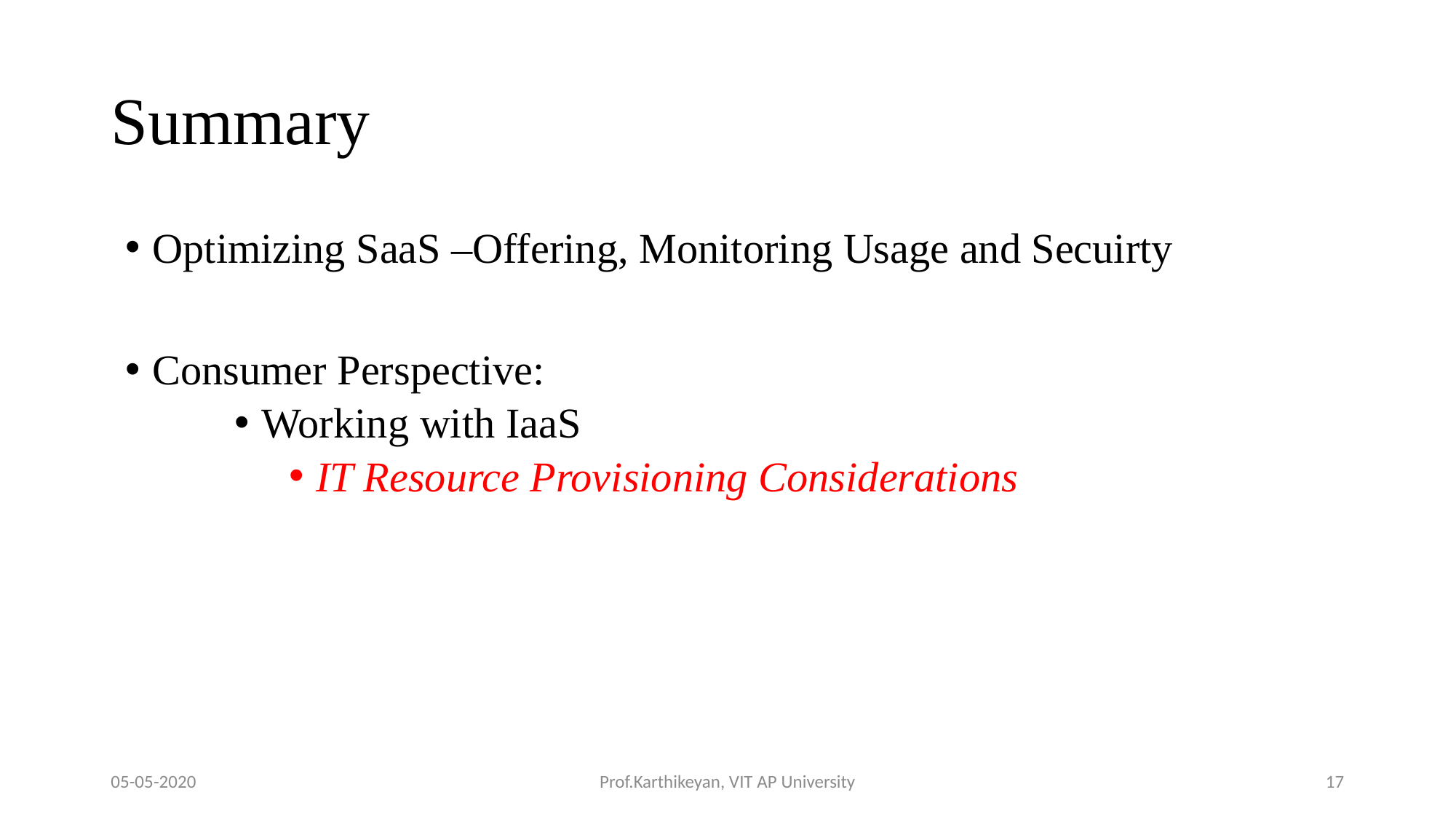

# Summary
Optimizing SaaS –Offering, Monitoring Usage and Secuirty

Consumer Perspective:
Working with IaaS
IT Resource Provisioning Considerations
05-05-2020
Prof.Karthikeyan, VIT AP University
17